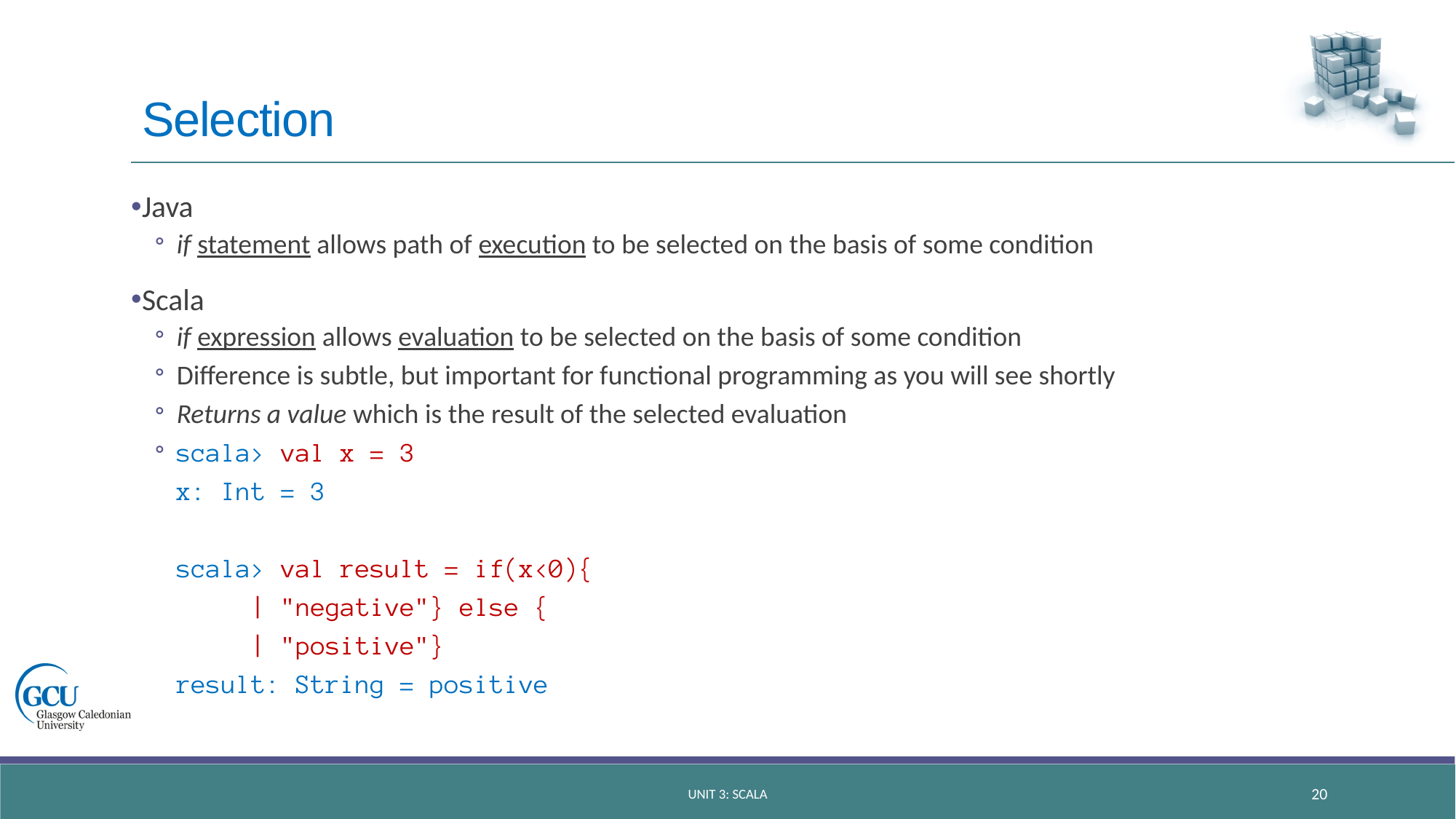

# Selection
Java
if statement allows path of execution to be selected on the basis of some condition
Scala
if expression allows evaluation to be selected on the basis of some condition
Difference is subtle, but important for functional programming as you will see shortly
Returns a value which is the result of the selected evaluation
scala> val x = 3
x: Int = 3

scala> val result = if(x<0){
     | "negative"} else {
     | "positive"}
result: String = positive
Unit 3: scala
20